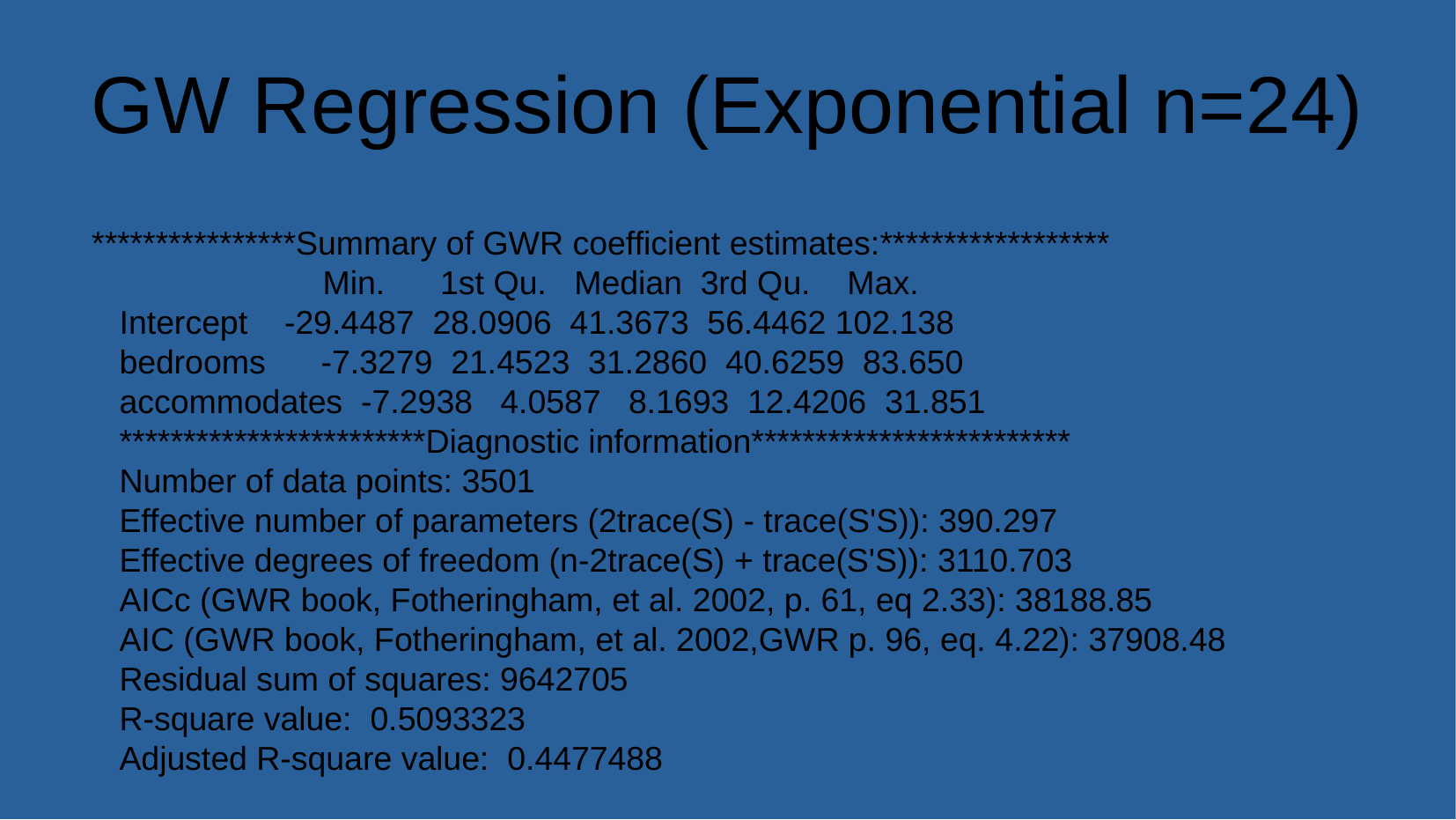

GW Regression (Exponential n=24)
****************Summary of GWR coefficient estimates:******************
                         Min.      1st Qu.   Median  3rd Qu.    Max.
   Intercept    -29.4487  28.0906  41.3673  56.4462 102.138
   bedrooms      -7.3279  21.4523  31.2860  40.6259  83.650
   accommodates  -7.2938   4.0587   8.1693  12.4206  31.851
   ************************Diagnostic information*************************
   Number of data points: 3501
   Effective number of parameters (2trace(S) - trace(S'S)): 390.297
   Effective degrees of freedom (n-2trace(S) + trace(S'S)): 3110.703
   AICc (GWR book, Fotheringham, et al. 2002, p. 61, eq 2.33): 38188.85
   AIC (GWR book, Fotheringham, et al. 2002,GWR p. 96, eq. 4.22): 37908.48
   Residual sum of squares: 9642705
   R-square value:  0.5093323
   Adjusted R-square value:  0.4477488